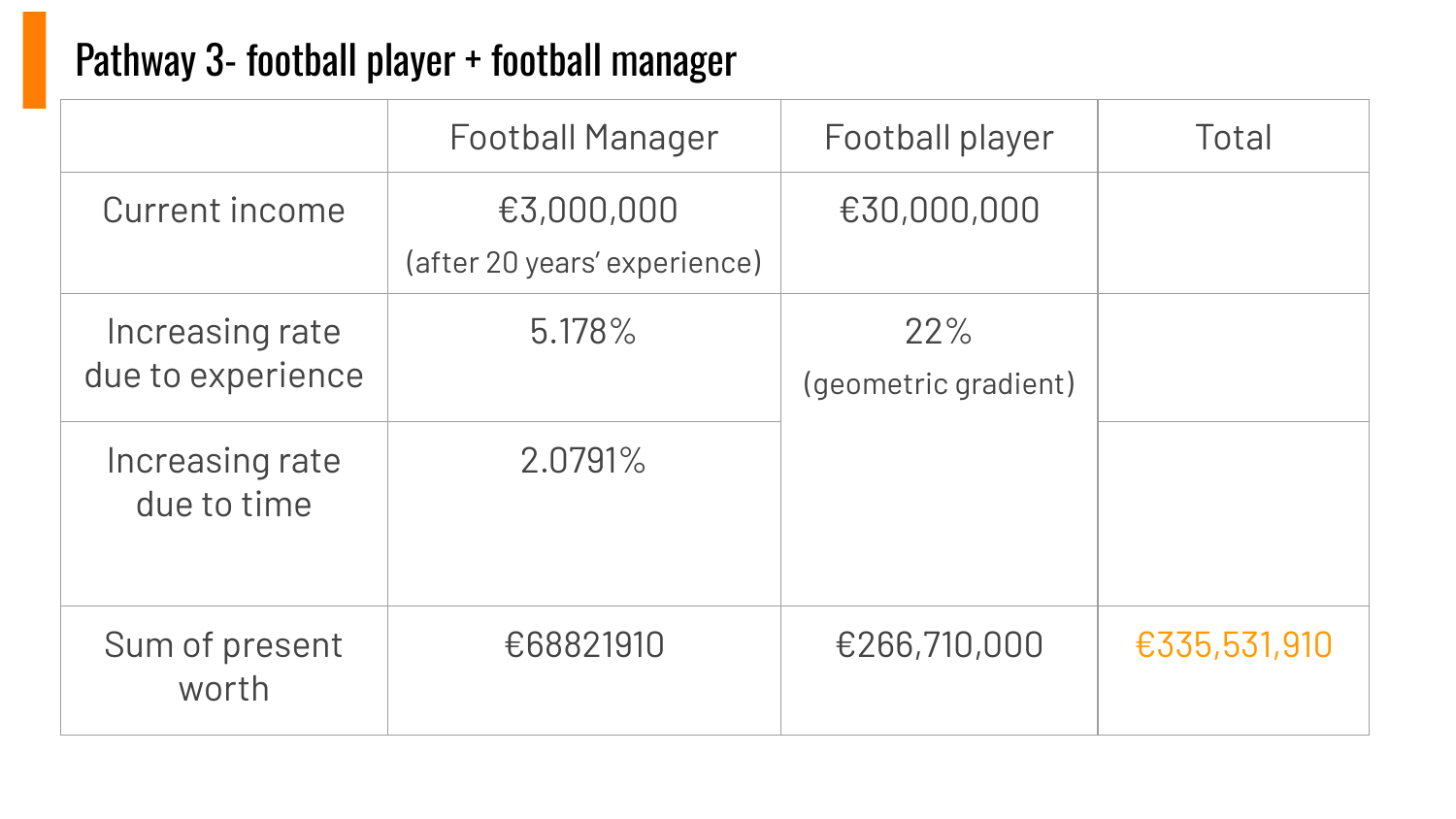

Pathway 3- football player + football manager

|  | Football Manager | Football player | Total |
| --- | --- | --- | --- |
| Current income | €3,000,000 (after 20 years’ experience) | €30,000,000 |  |
| Increasing rate due to experience | 5.178% | 22% (geometric gradient) |  |
| Increasing rate due to time | 2.0791% |  |  |
| Sum of present worth | €68821910 | €266,710,000 | €335,531,910 |